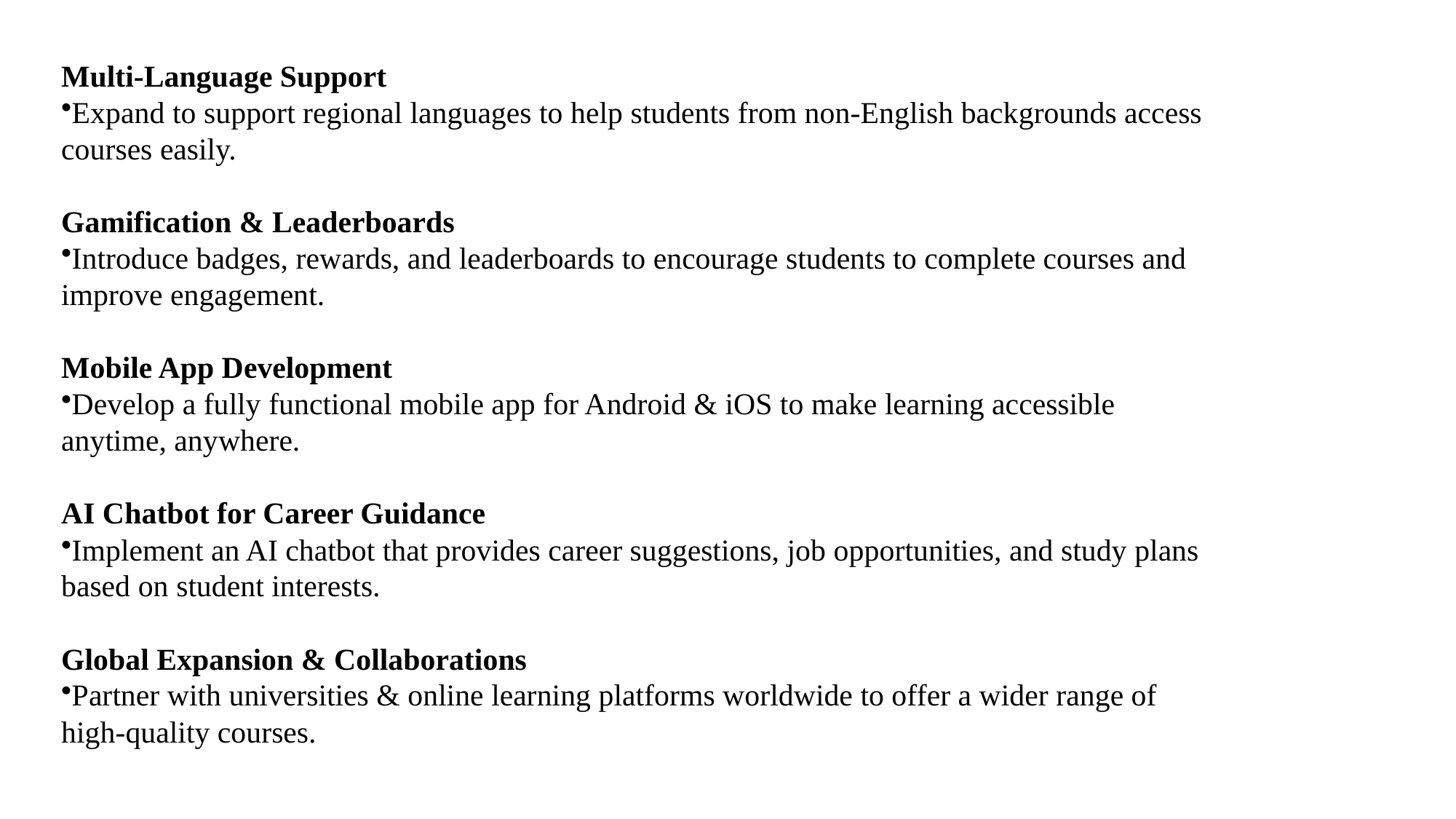

Multi-Language Support
Expand to support regional languages to help students from non-English backgrounds access courses easily.

Gamification & Leaderboards
Introduce badges, rewards, and leaderboards to encourage students to complete courses and improve engagement.

Mobile App Development
Develop a fully functional mobile app for Android & iOS to make learning accessible anytime, anywhere.

AI Chatbot for Career Guidance
Implement an AI chatbot that provides career suggestions, job opportunities, and study plans based on student interests.

Global Expansion & Collaborations
Partner with universities & online learning platforms worldwide to offer a wider range of high-quality courses.